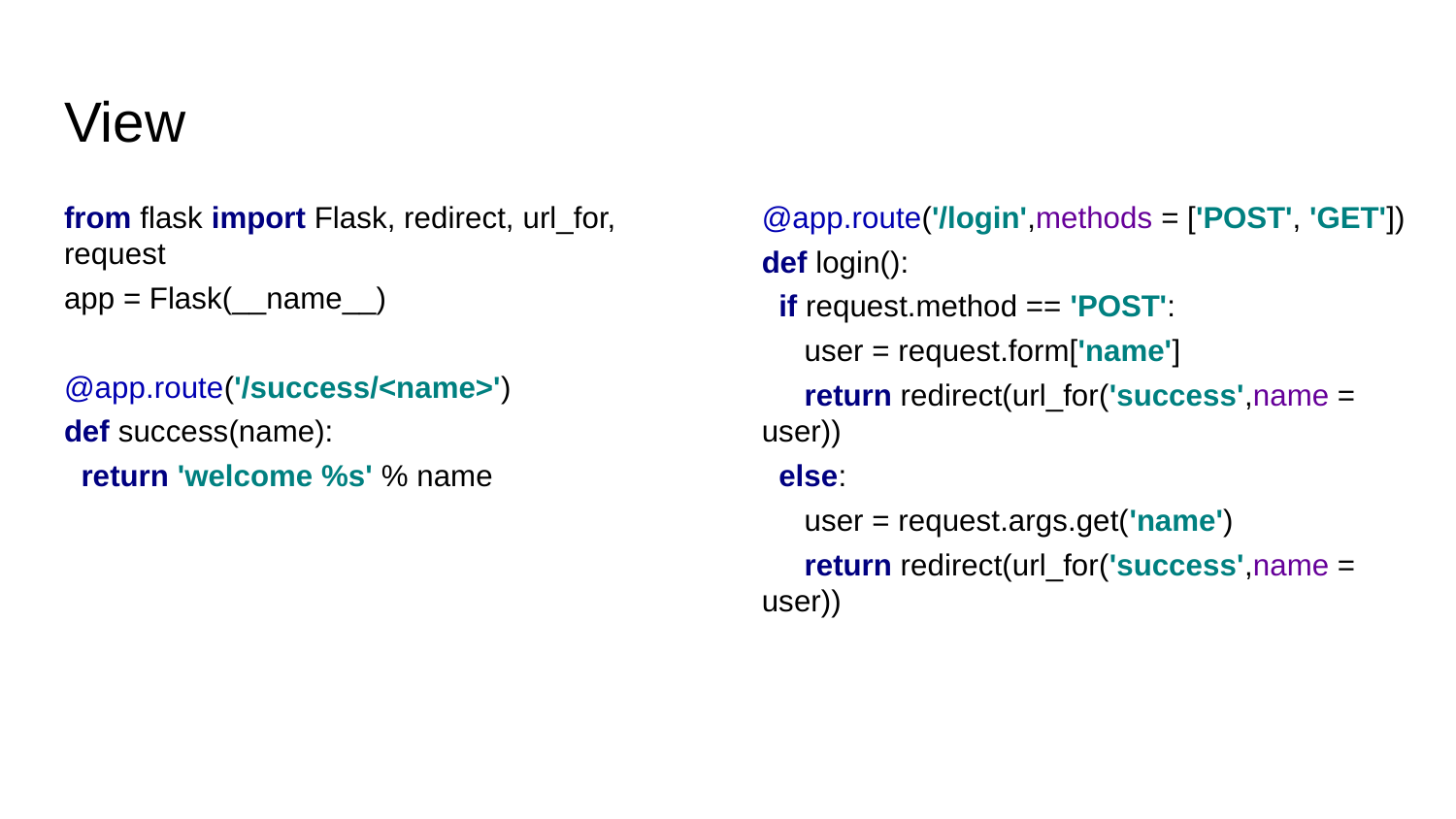

# View
from flask import Flask, redirect, url_for, request
app = Flask(__name__)

@app.route('/success/<name>')
def success(name):
  return 'welcome %s' % name

@app.route('/login',methods = ['POST', 'GET'])
def login():
  if request.method == 'POST':
     user = request.form['name']
     return redirect(url_for('success',name = user))
  else:
     user = request.args.get('name')
     return redirect(url_for('success',name = user))